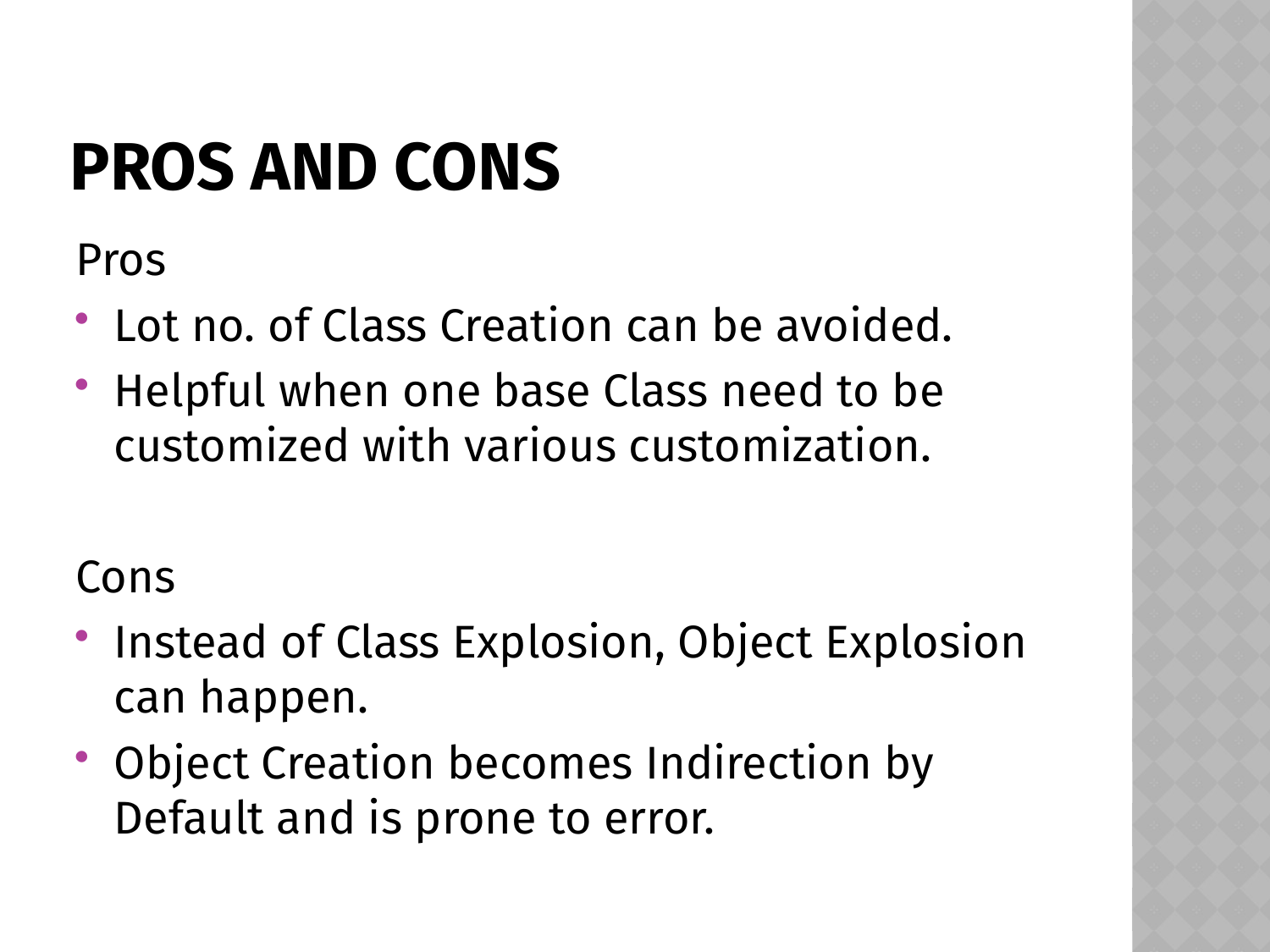

# Pros and Cons
Pros
Lot no. of Class Creation can be avoided.
Helpful when one base Class need to be customized with various customization.

Cons
Instead of Class Explosion, Object Explosion can happen.
Object Creation becomes Indirection by Default and is prone to error.